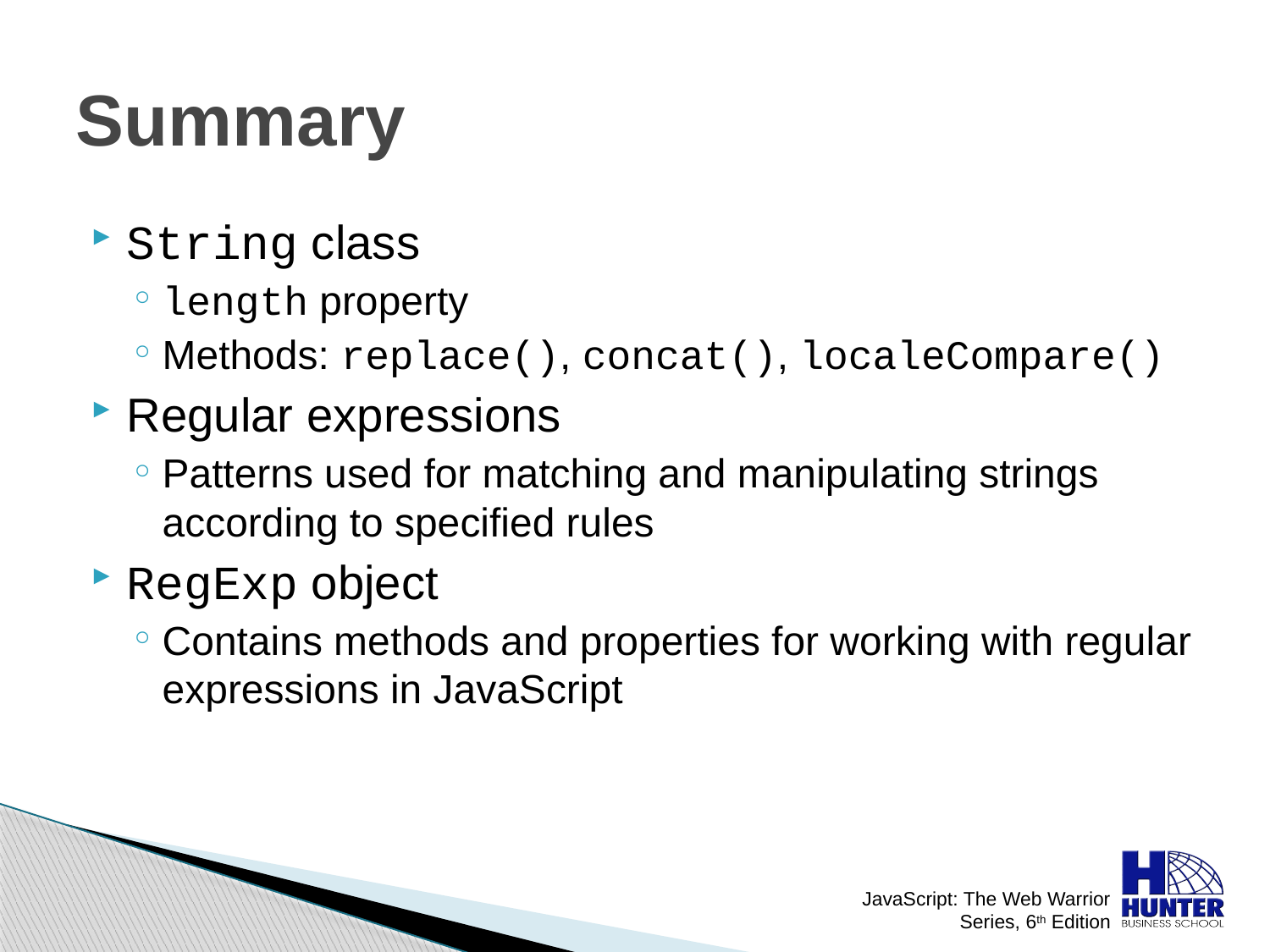

# Summary
String class
length property
Methods: replace(), concat(), localeCompare()
Regular expressions
Patterns used for matching and manipulating strings according to specified rules
RegExp object
Contains methods and properties for working with regular expressions in JavaScript